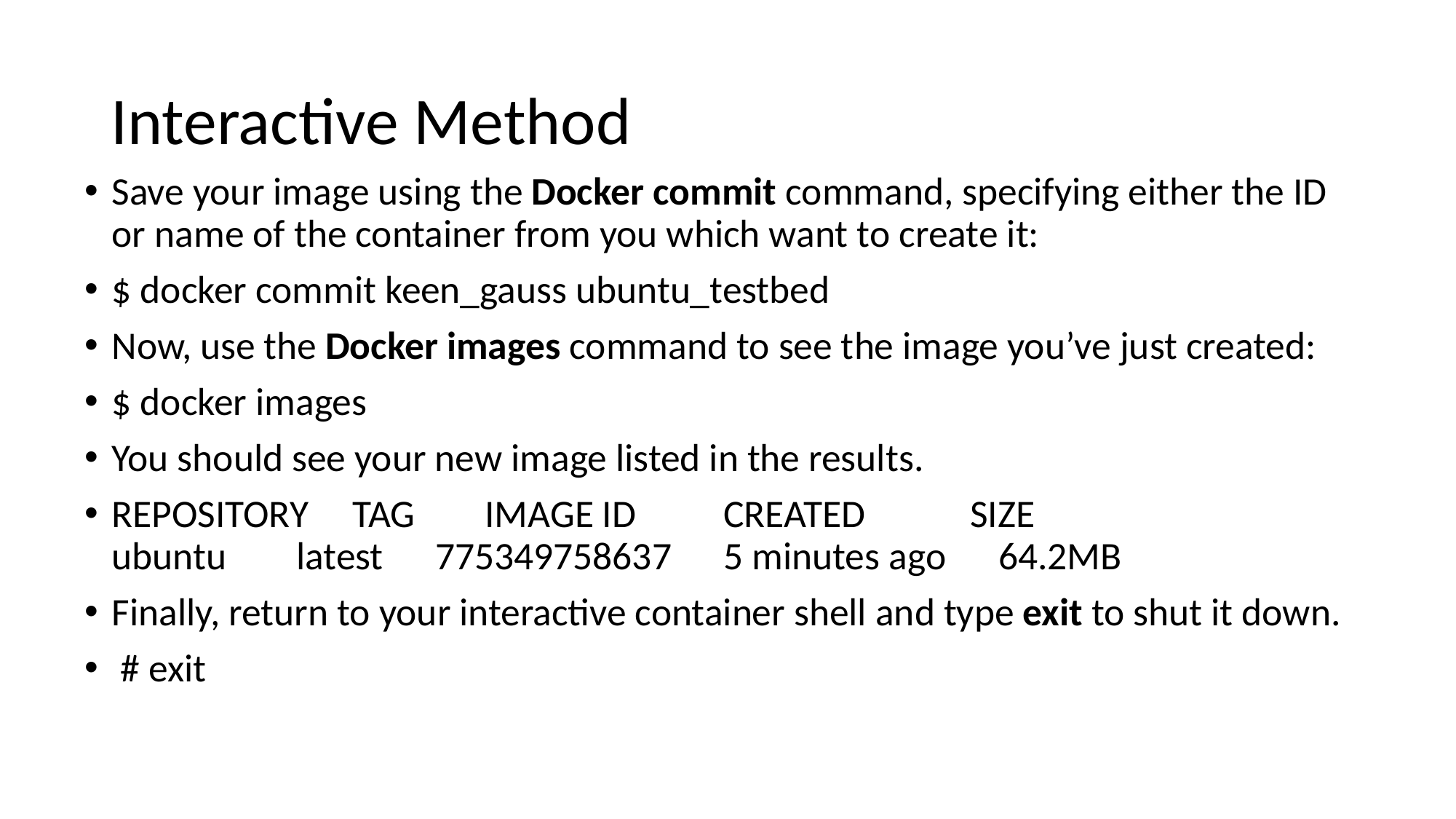

# Interactive Method
Save your image using the Docker commit command, specifying either the ID or name of the container from you which want to create it:
$ docker commit keen_gauss ubuntu_testbed
Now, use the Docker images command to see the image you’ve just created:
$ docker images
You should see your new image listed in the results.
REPOSITORY     TAG        IMAGE ID          CREATED            SIZE
ubuntu        latest      775349758637      5 minutes ago      64.2MB
Finally, return to your interactive container shell and type exit to shut it down.
 # exit